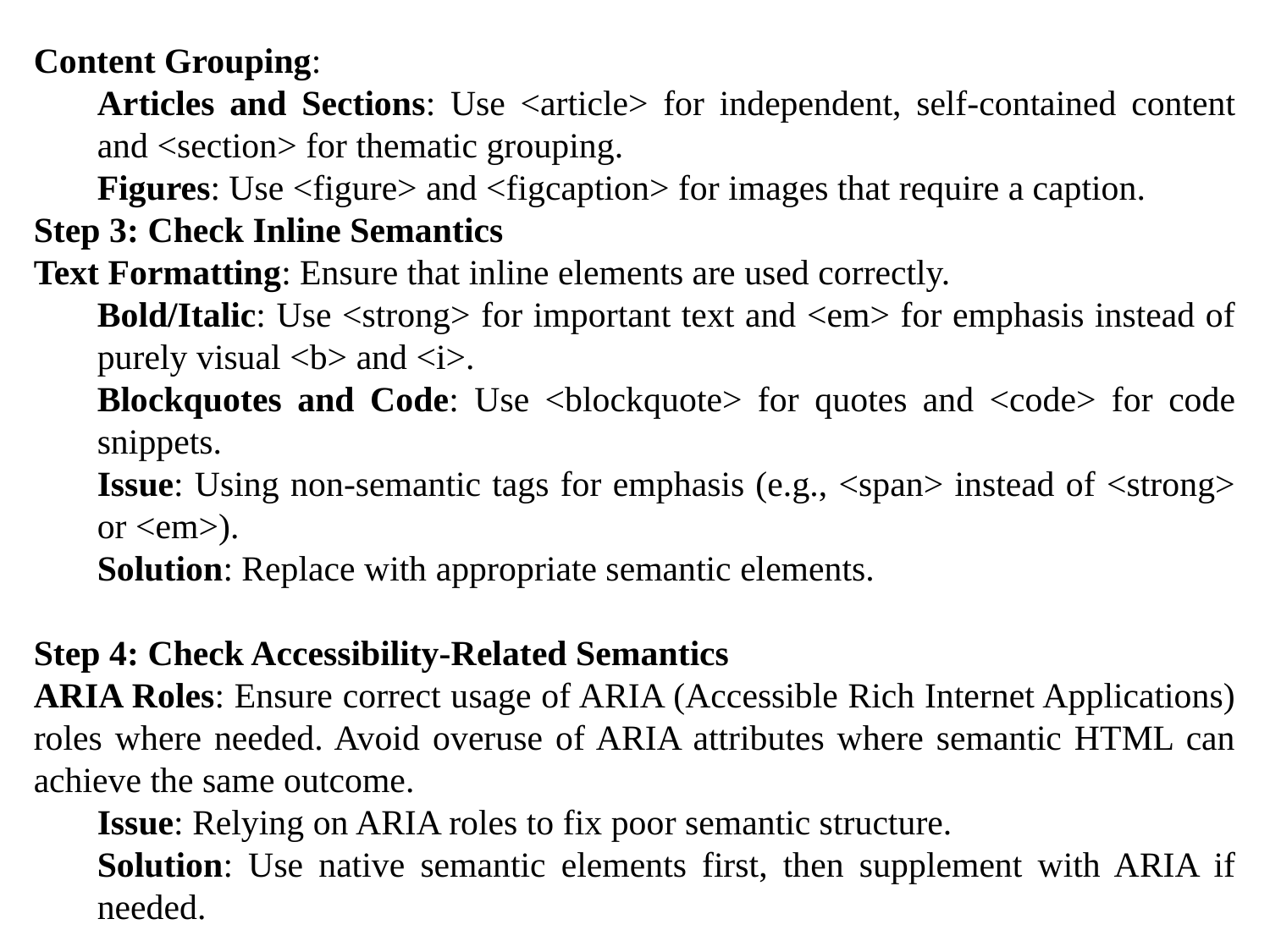

Content Grouping:
Articles and Sections: Use <article> for independent, self-contained content and <section> for thematic grouping.
Figures: Use <figure> and <figcaption> for images that require a caption.
Step 3: Check Inline Semantics
Text Formatting: Ensure that inline elements are used correctly.
Bold/Italic: Use <strong> for important text and <em> for emphasis instead of purely visual <b> and <i>.
Blockquotes and Code: Use <blockquote> for quotes and <code> for code snippets.
Issue: Using non-semantic tags for emphasis (e.g., <span> instead of <strong> or <em>).
Solution: Replace with appropriate semantic elements.

Step 4: Check Accessibility-Related Semantics
ARIA Roles: Ensure correct usage of ARIA (Accessible Rich Internet Applications) roles where needed. Avoid overuse of ARIA attributes where semantic HTML can achieve the same outcome.
Issue: Relying on ARIA roles to fix poor semantic structure.
Solution: Use native semantic elements first, then supplement with ARIA if needed.